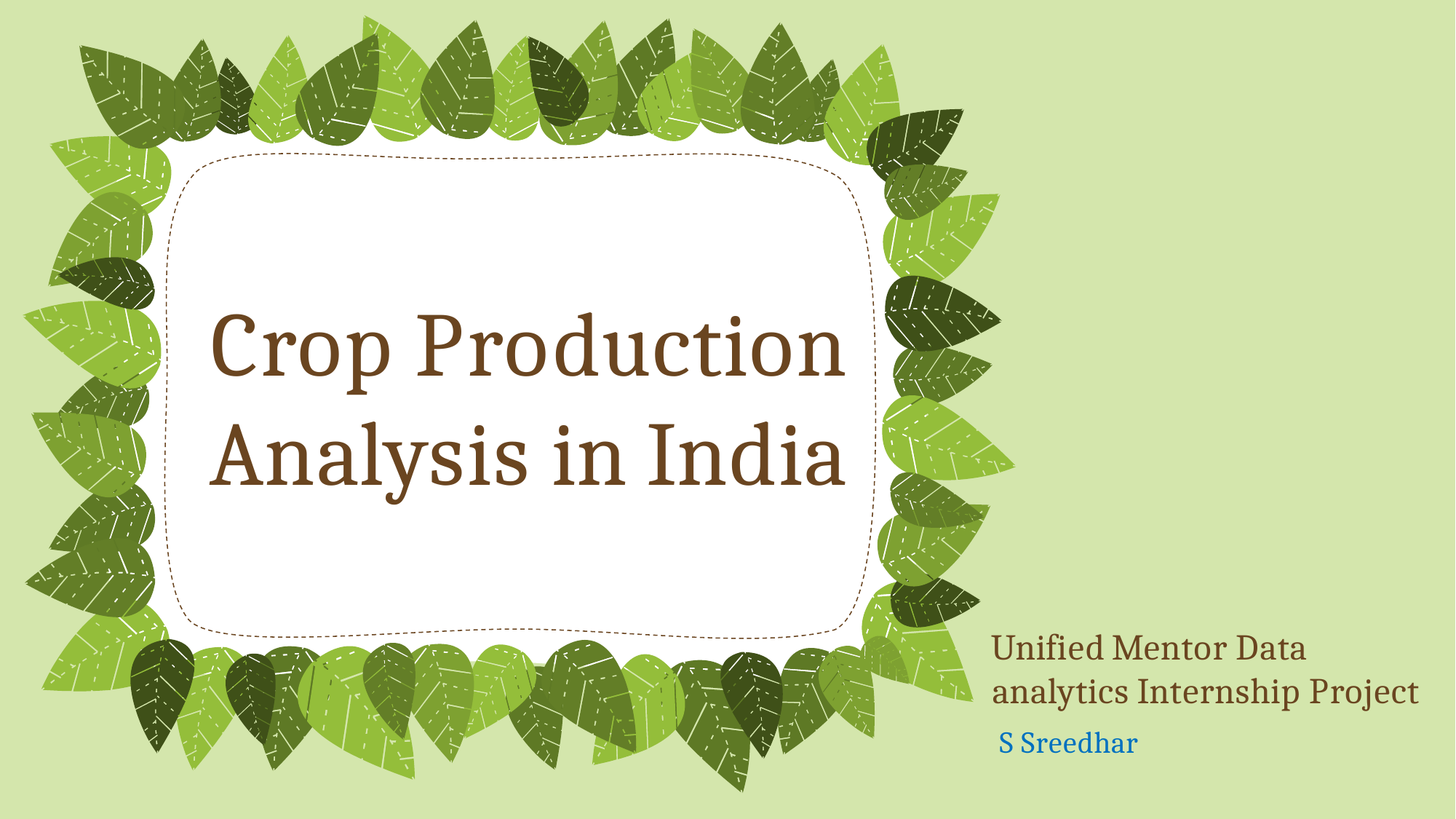

Crop Production Analysis in India
Unified Mentor Data analytics Internship Project
 S Sreedhar